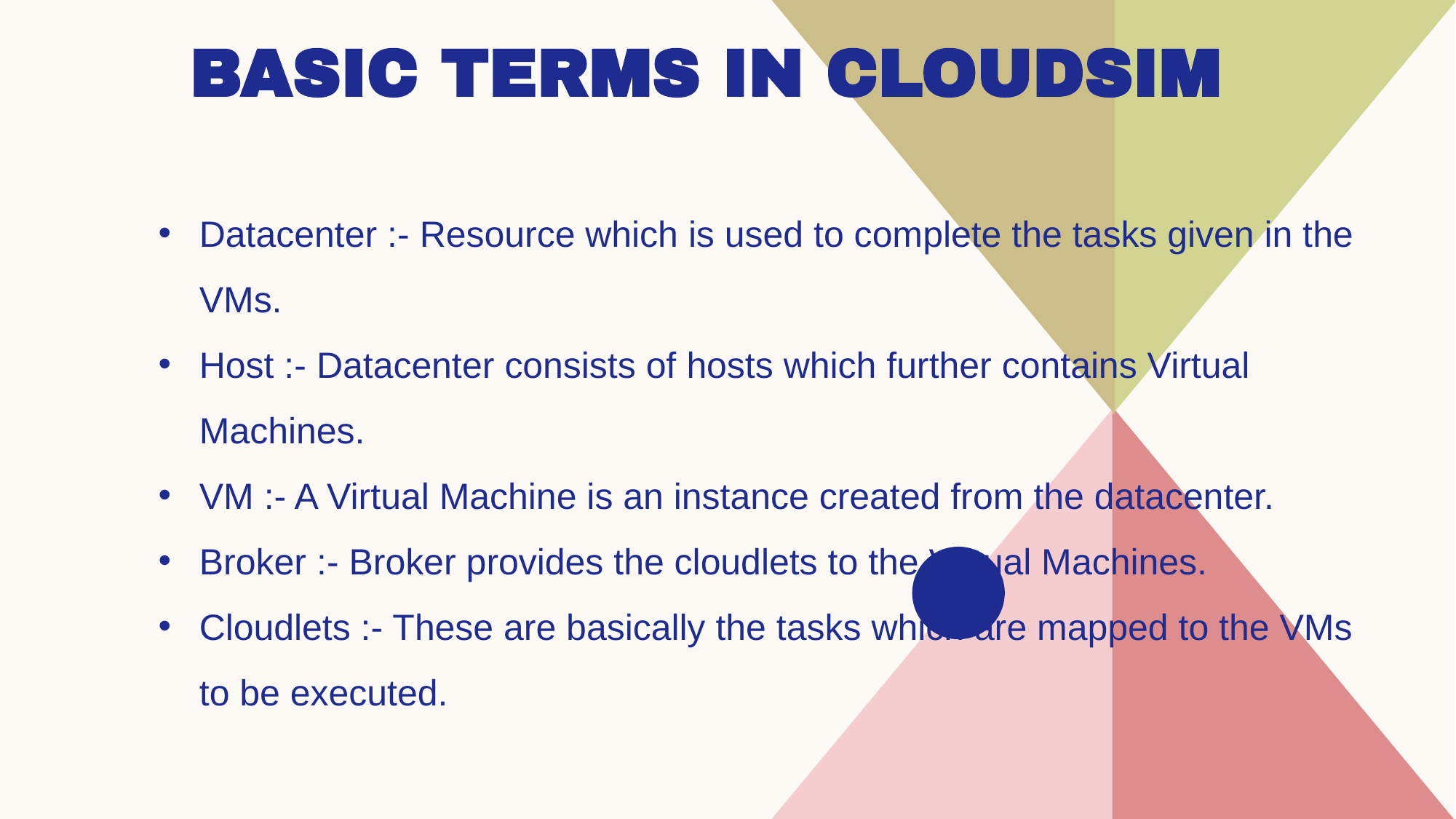

# Basic terms in cloudsim
Datacenter :- Resource which is used to complete the tasks given in the VMs.
Host :- Datacenter consists of hosts which further contains Virtual Machines.
VM :- A Virtual Machine is an instance created from the datacenter.
Broker :- Broker provides the cloudlets to the Virtual Machines.
Cloudlets :- These are basically the tasks which are mapped to the VMs to be executed.